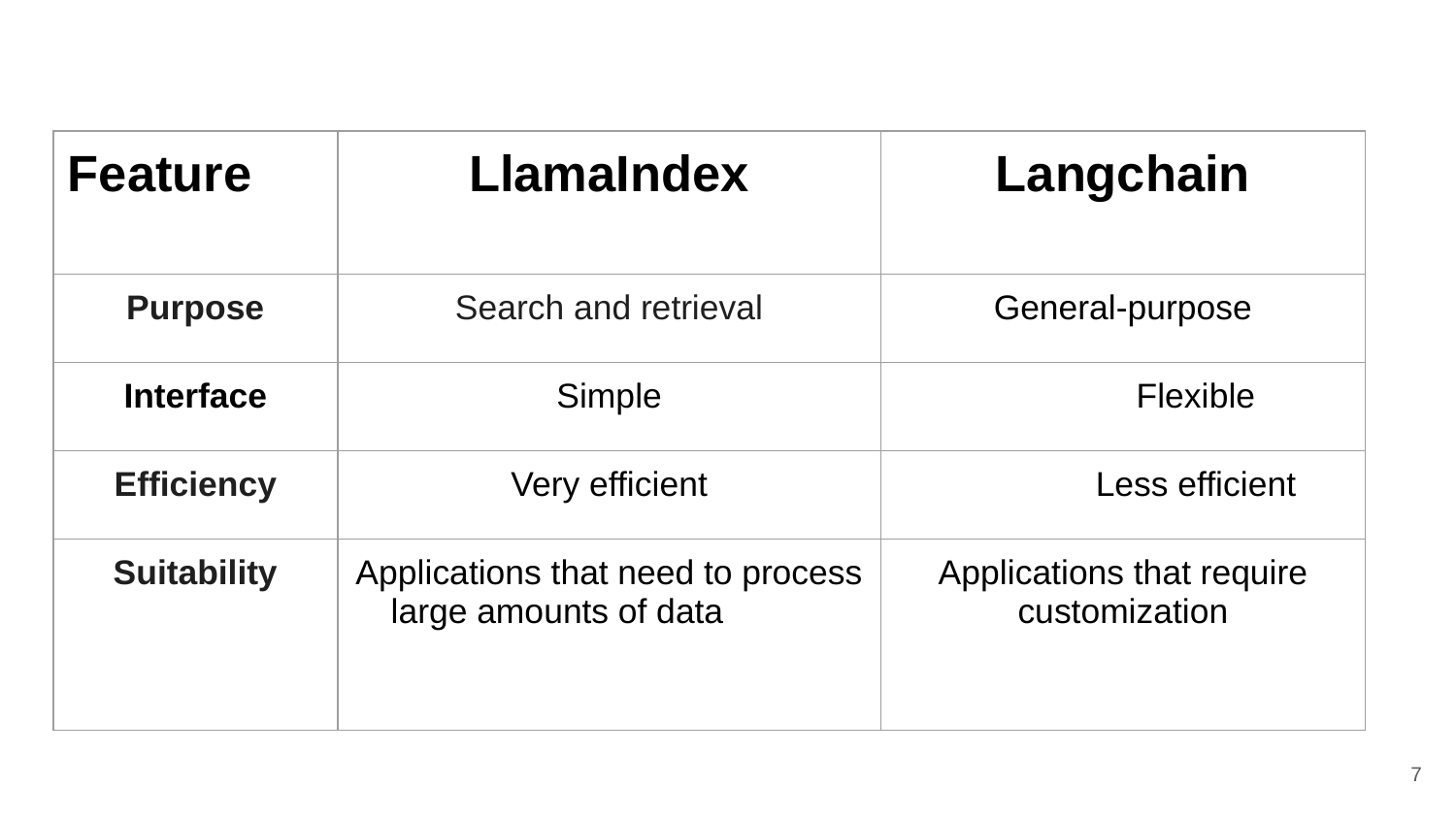

| Feature | LlamaIndex | Langchain |
| --- | --- | --- |
| Purpose | Search and retrieval | General-purpose |
| Interface | Simple | Flexible |
| Efficiency | Very efficient | Less efficient |
| Suitability | Applications that need to process large amounts of data | Applications that require customization |
7